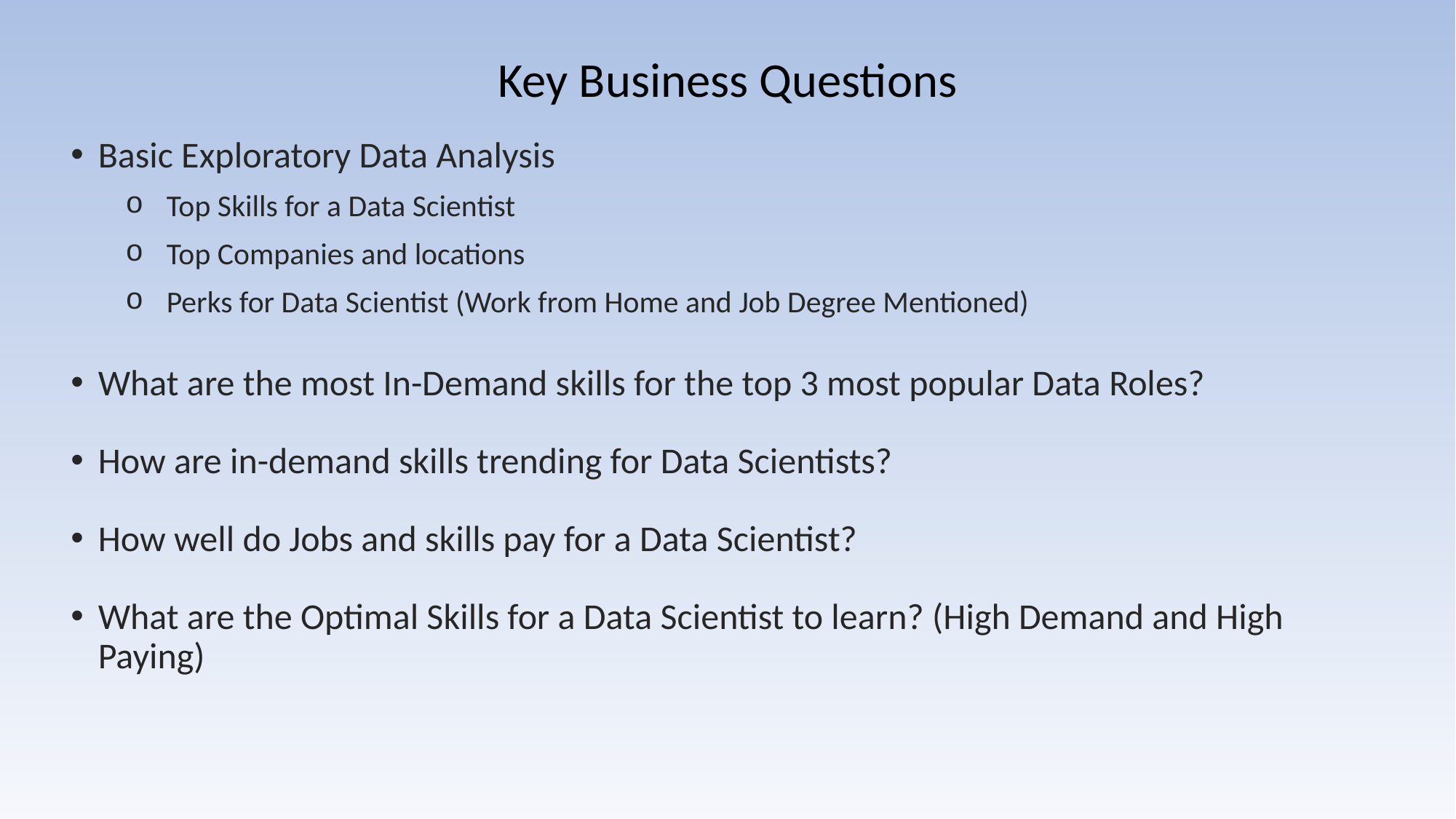

# Key Business Questions
Basic Exploratory Data Analysis
Top Skills for a Data Scientist
Top Companies and locations
Perks for Data Scientist (Work from Home and Job Degree Mentioned)

What are the most In-Demand skills for the top 3 most popular Data Roles?

How are in-demand skills trending for Data Scientists?

How well do Jobs and skills pay for a Data Scientist?

What are the Optimal Skills for a Data Scientist to learn? (High Demand and High Paying)